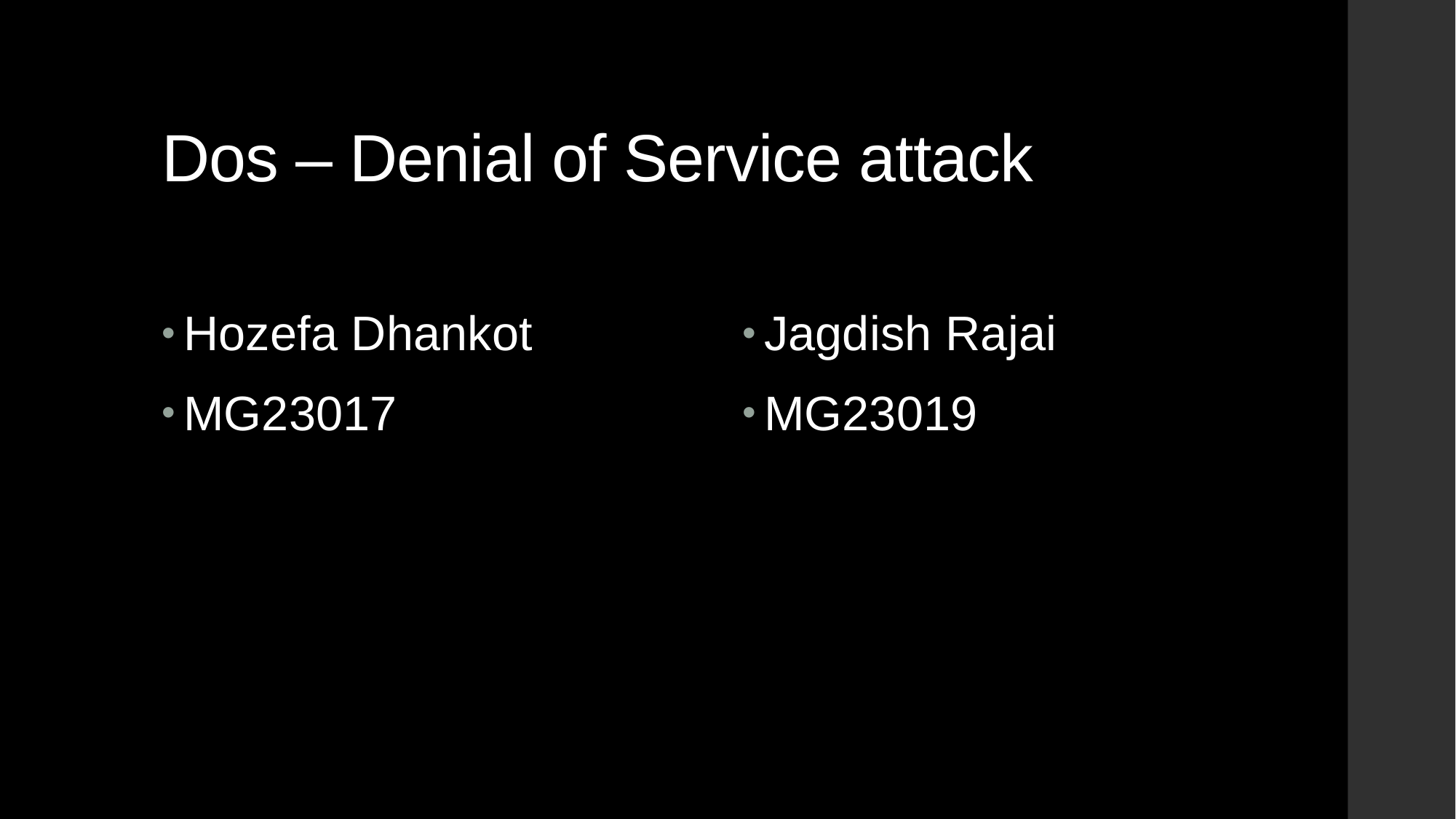

# Dos – Denial of Service attack

Hozefa Dhankot
MG23017

Jagdish Rajai
MG23019